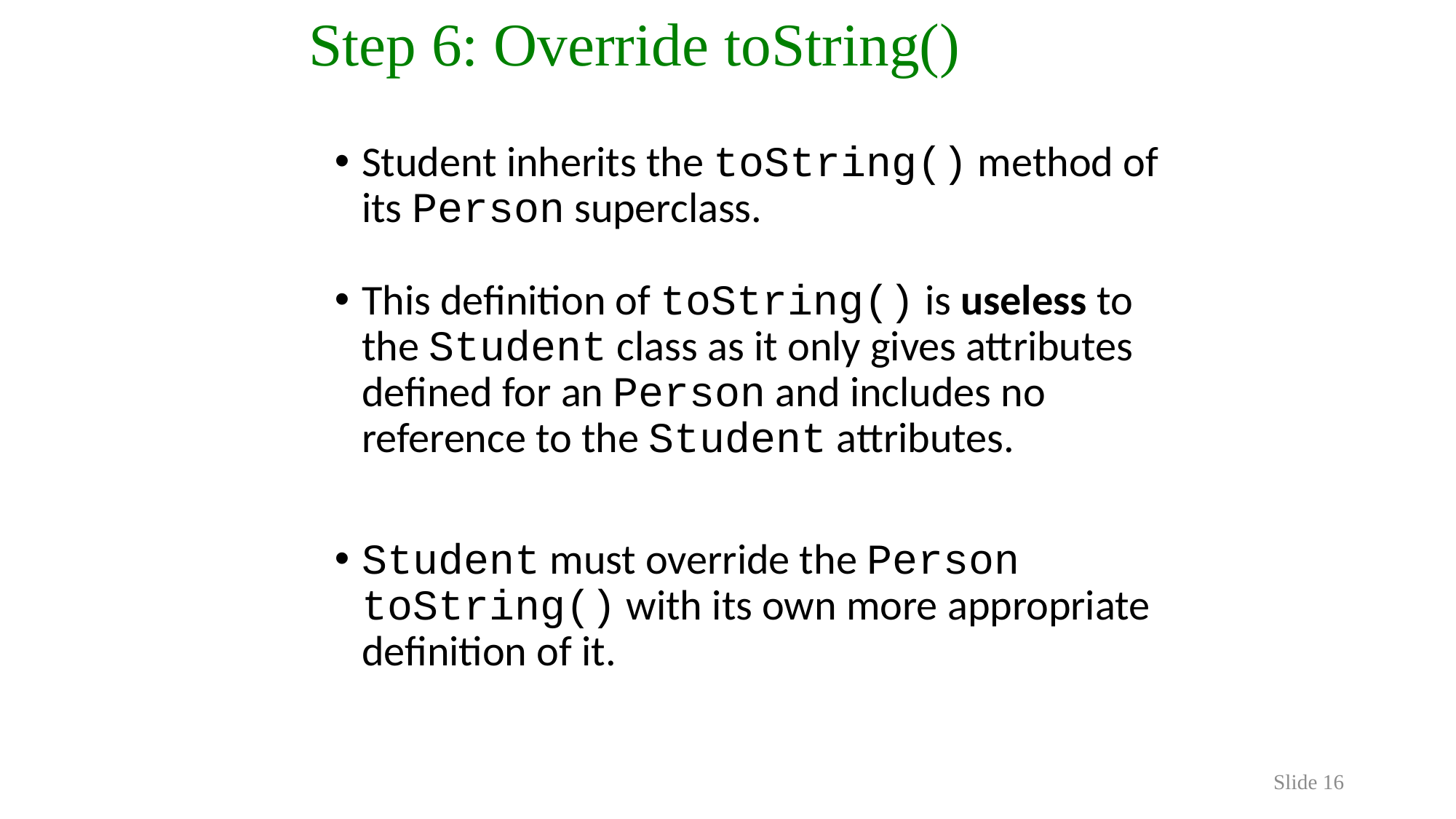

Step 6: Override toString()
Student inherits the toString() method of its Person superclass.

This definition of toString() is useless to the Student class as it only gives attributes defined for an Person and includes no reference to the Student attributes.

Student must override the Person toString() with its own more appropriate definition of it.
Slide 16